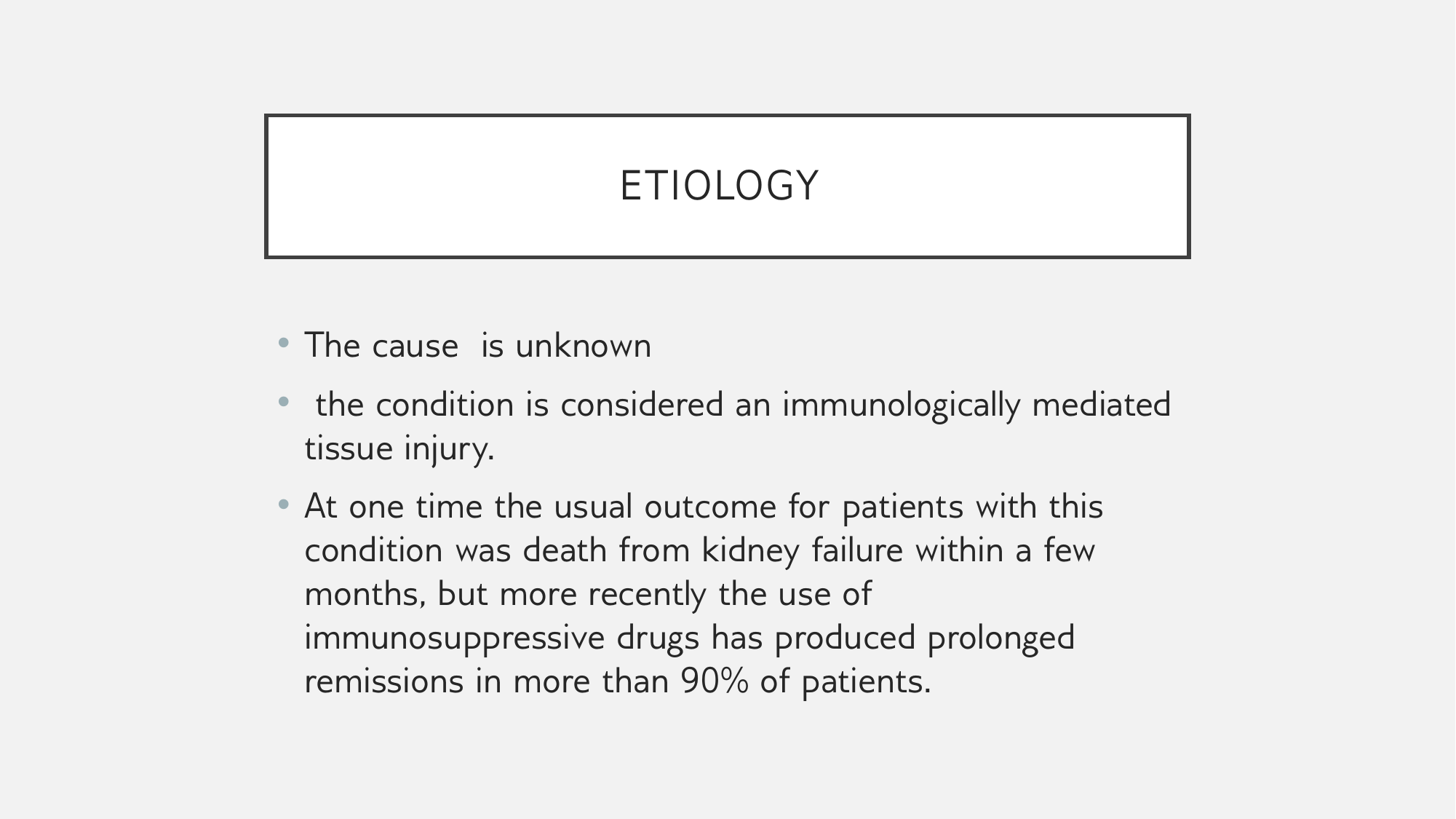

# Etiology
The cause  is unknown
 the condition is considered an immunologically mediated tissue injury.
At one time the usual outcome for patients with this condition was death from kidney failure within a few months, but more recently the use of immunosuppressive drugs has produced prolonged remissions in more than 90% of patients.